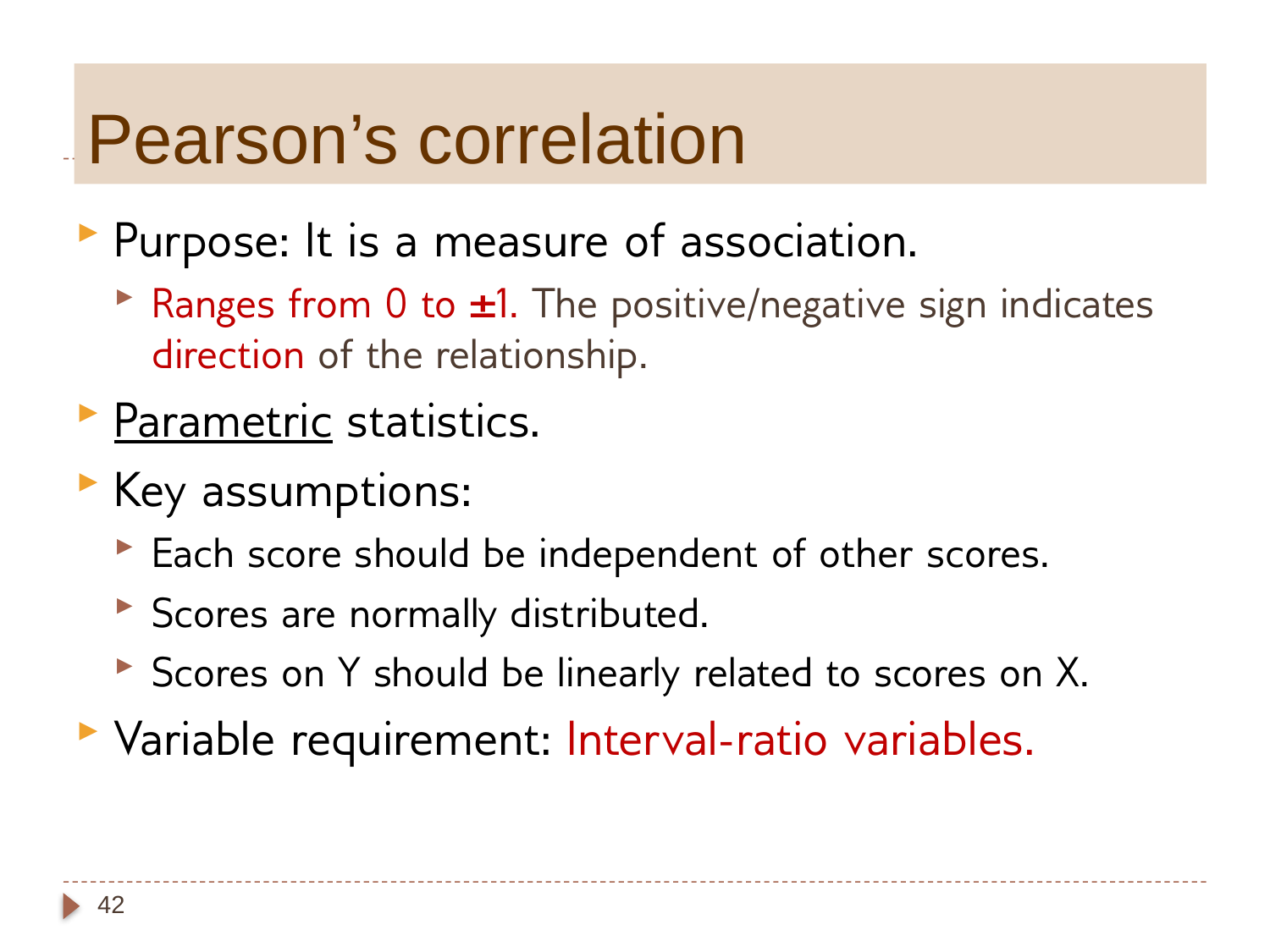

# Pearson’s correlation
Purpose: It is a measure of association.
Ranges from 0 to ±1. The positive/negative sign indicates direction of the relationship.
Parametric statistics.
Key assumptions:
Each score should be independent of other scores.
Scores are normally distributed.
Scores on Y should be linearly related to scores on X.
Variable requirement: Interval-ratio variables.
42